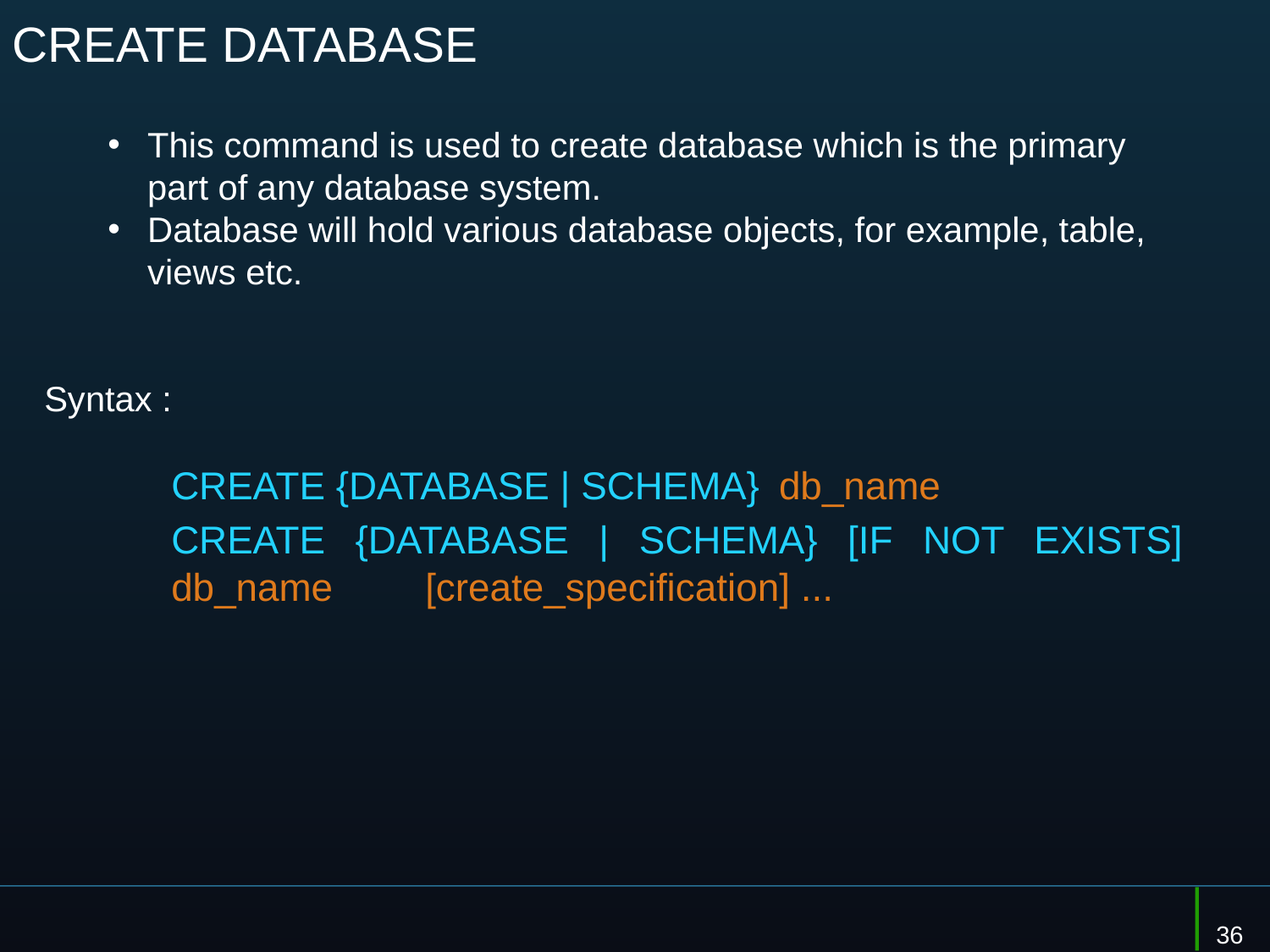

# CREATE DATABASE
This command is used to create database which is the primary part of any database system.
Database will hold various database objects, for example, table, views etc.

Syntax :

	CREATE {DATABASE | SCHEMA} db_name
	CREATE {DATABASE | SCHEMA} [IF NOT EXISTS] 	db_name 	[create_specification] ...

36